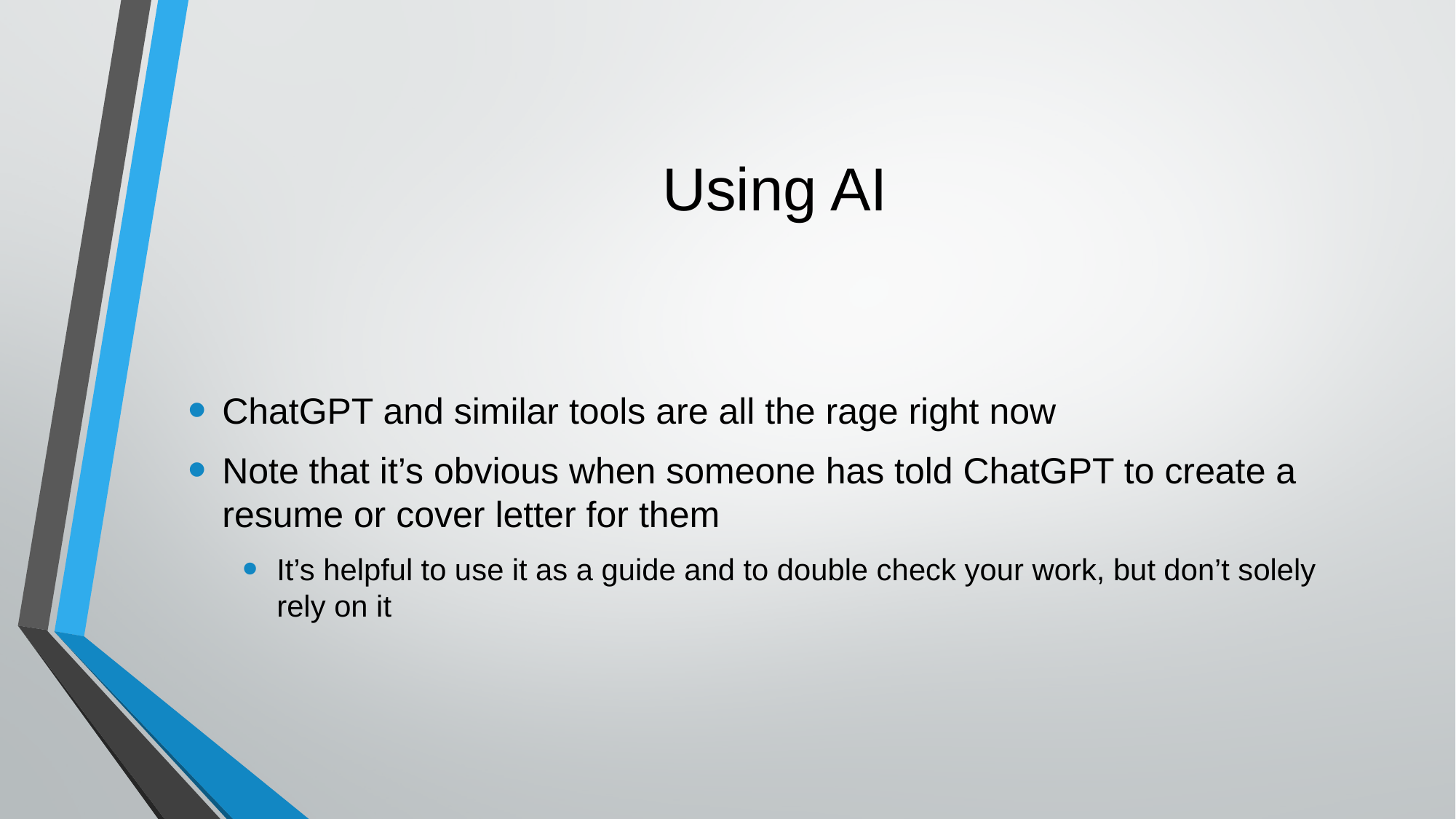

# Using AI
ChatGPT and similar tools are all the rage right now
Note that it’s obvious when someone has told ChatGPT to create a resume or cover letter for them
It’s helpful to use it as a guide and to double check your work, but don’t solely rely on it